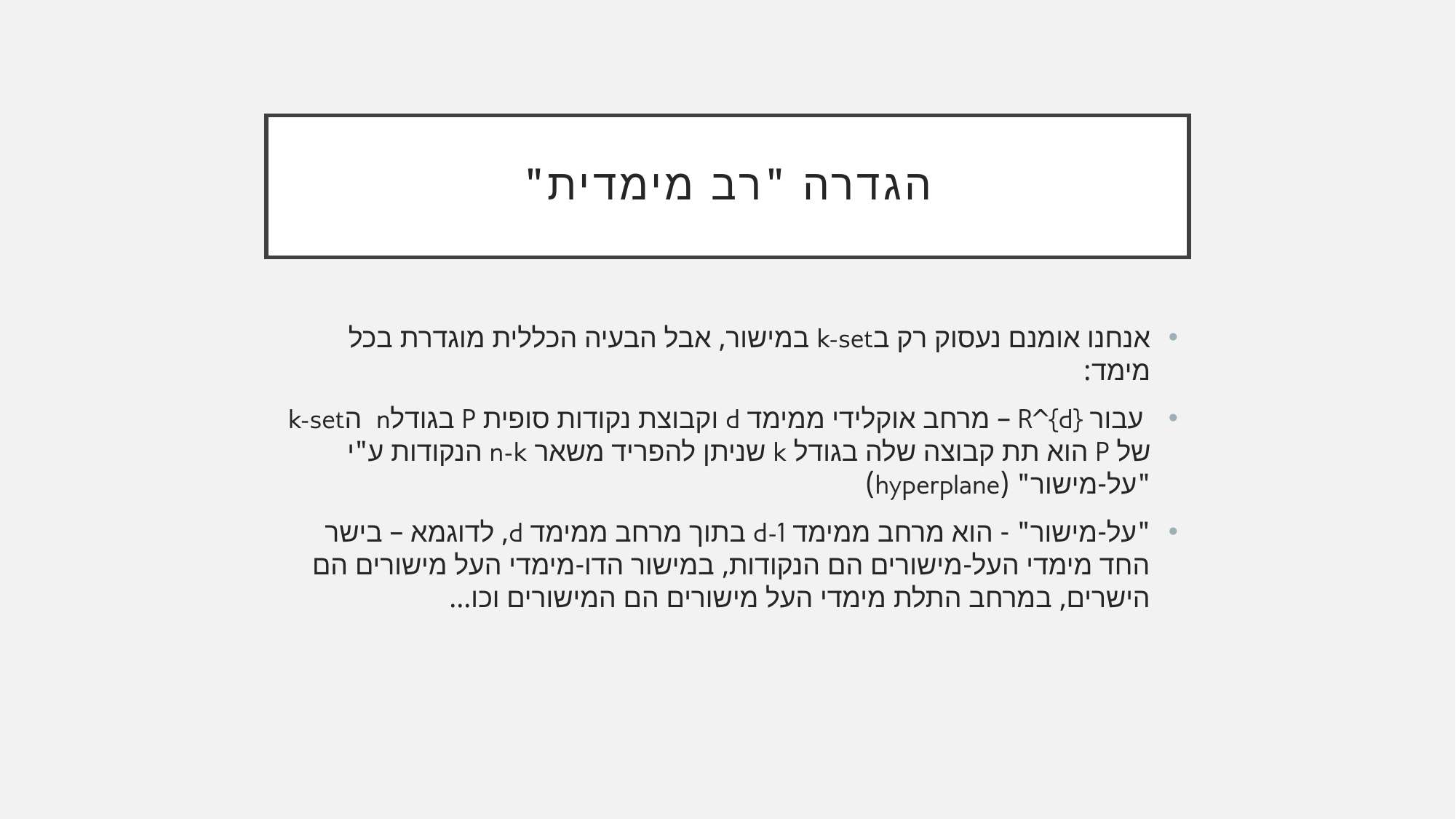

# הגדרה "רב מימדית"
אנחנו אומנם נעסוק רק בk-set במישור, אבל הבעיה הכללית מוגדרת בכל מימד:
 עבור R^{d} – מרחב אוקלידי ממימד d וקבוצת נקודות סופית P בגודלn  הk-set של P הוא תת קבוצה שלה בגודל k שניתן להפריד משאר n-k הנקודות ע"י "על-מישור" (hyperplane)
"על-מישור" - הוא מרחב ממימד d-1 בתוך מרחב ממימד d, לדוגמא – בישר החד מימדי העל-מישורים הם הנקודות, במישור הדו-מימדי העל מישורים הם הישרים, במרחב התלת מימדי העל מישורים הם המישורים וכו...